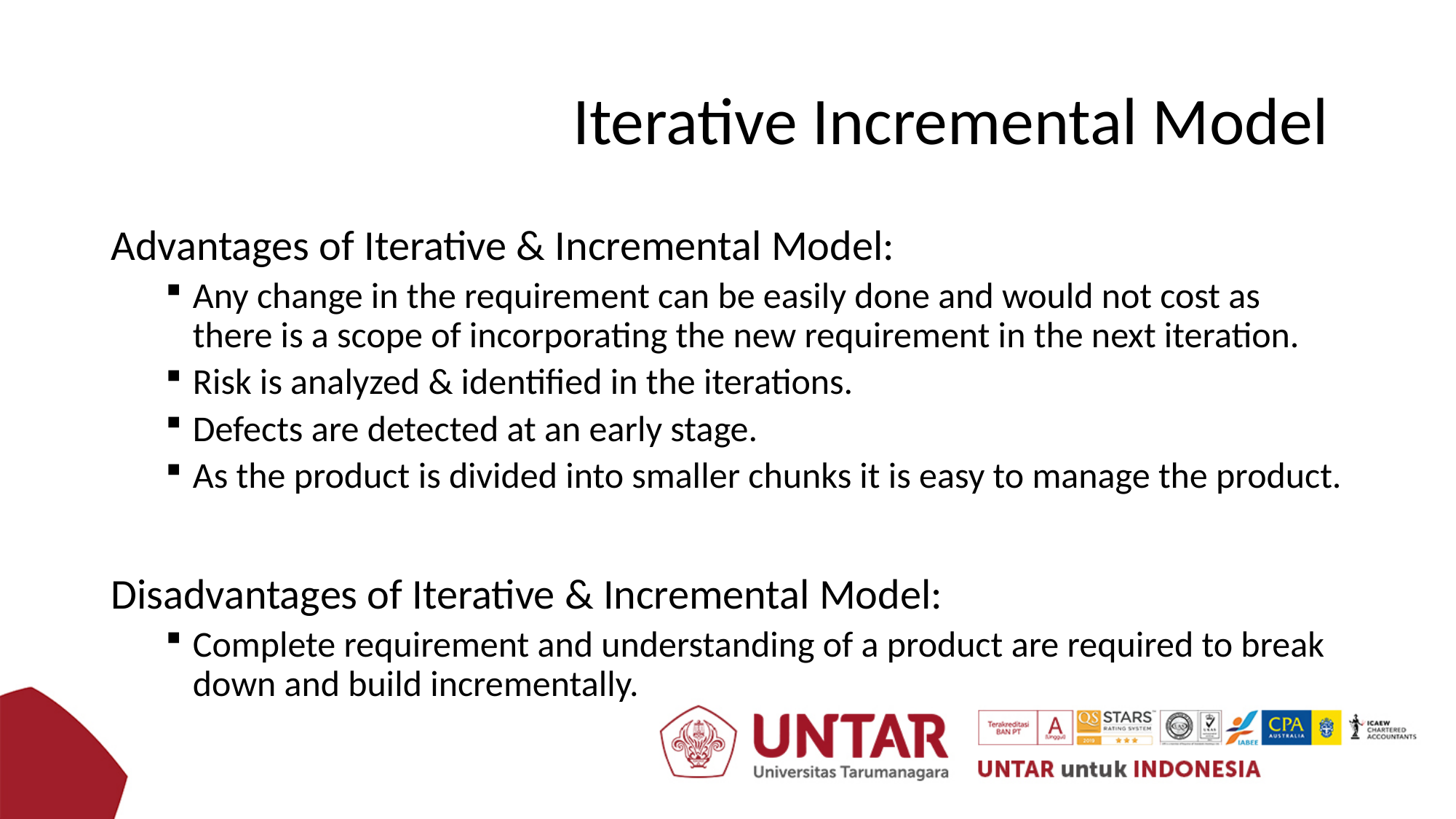

# Iterative Incremental Model
Advantages of Iterative & Incremental Model:
Any change in the requirement can be easily done and would not cost as there is a scope of incorporating the new requirement in the next iteration.
Risk is analyzed & identified in the iterations.
Defects are detected at an early stage.
As the product is divided into smaller chunks it is easy to manage the product.

Disadvantages of Iterative & Incremental Model:
Complete requirement and understanding of a product are required to break down and build incrementally.